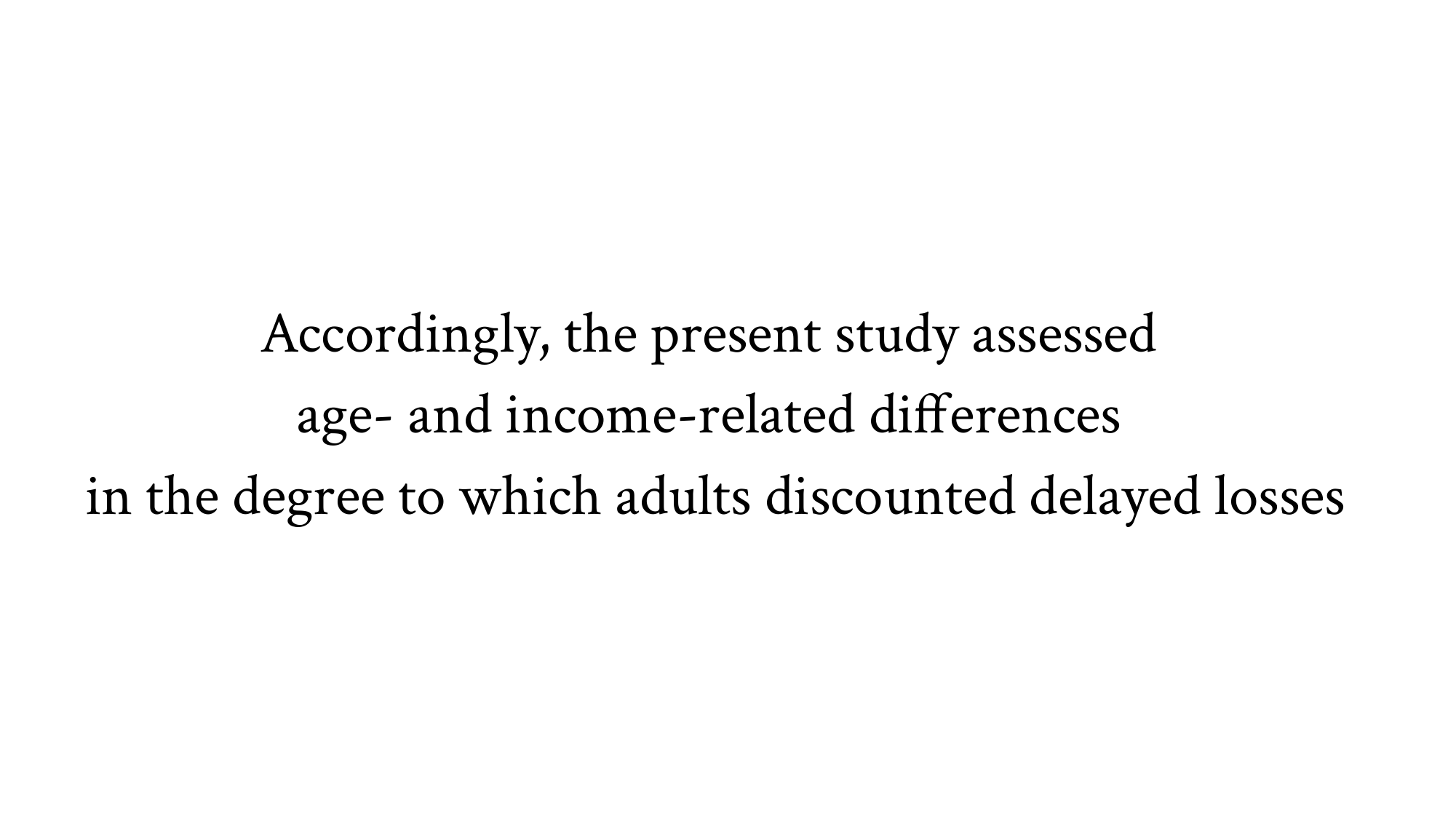

Accordingly, the present study assessed
age- and income-related differences
in the degree to which adults discounted delayed losses